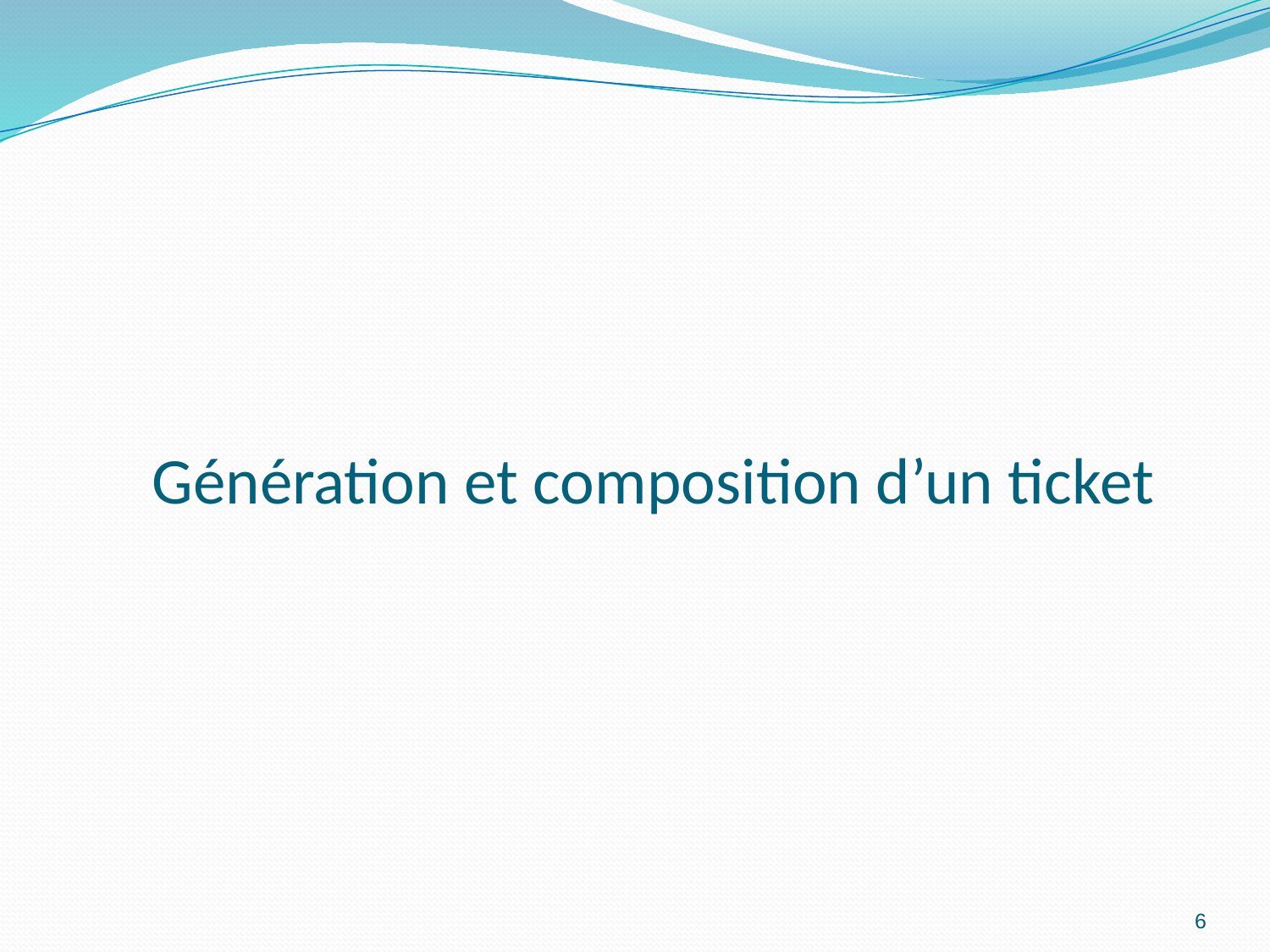

# Génération et composition d’un ticket
6